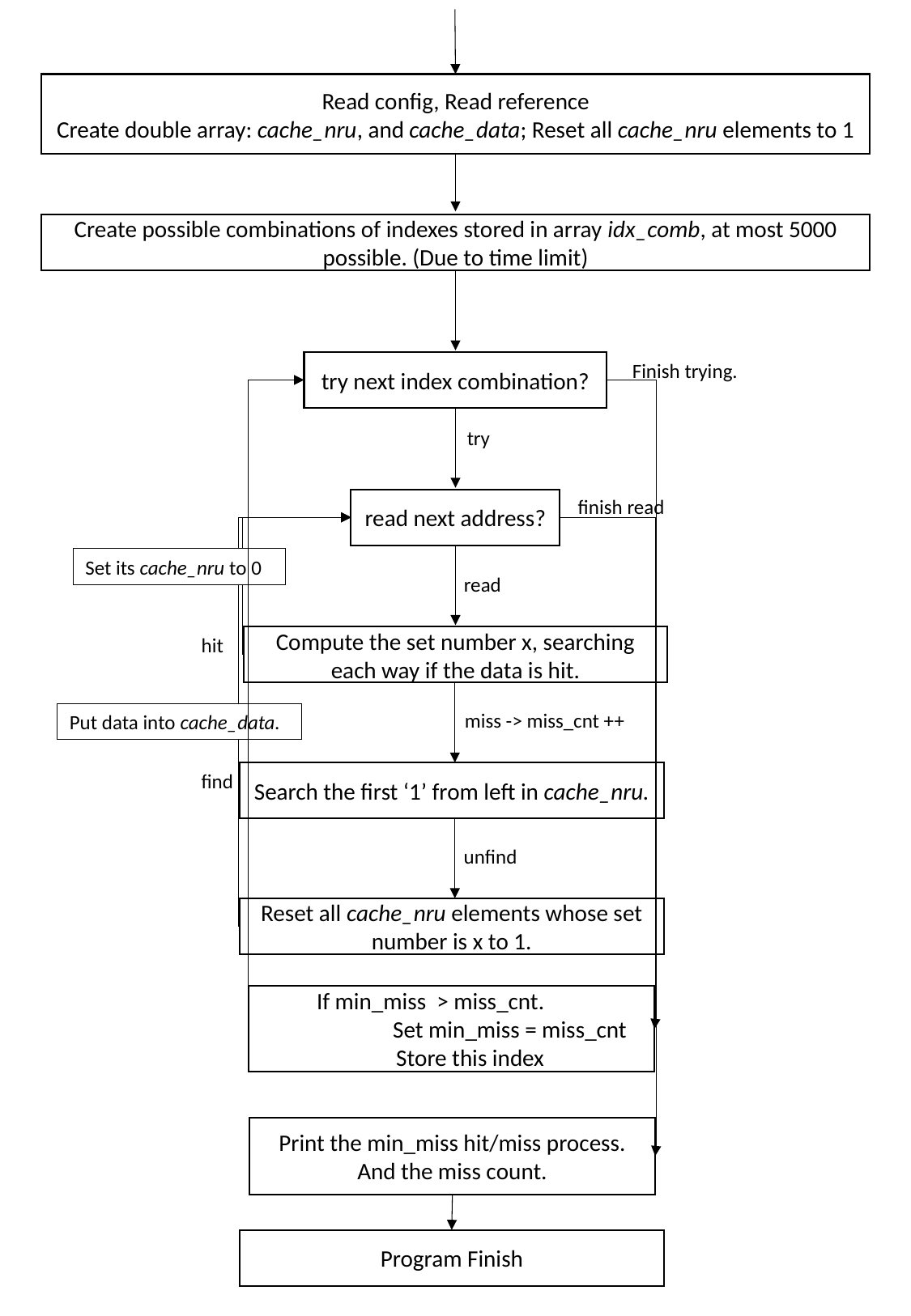

Read config, Read reference
Create double array: cache_nru, and cache_data; Reset all cache_nru elements to 1
Create possible combinations of indexes stored in array idx_comb, at most 5000 possible. (Due to time limit)
try next index combination?
Finish trying.
try
finish read
read next address?
Set its cache_nru to 0
read
hit
Compute the set number x, searching each way if the data is hit.
miss -> miss_cnt ++
Put data into cache_data.
find
Search the first ‘1’ from left in cache_nru.
unfind
Reset all cache_nru elements whose set number is x to 1.
If min_miss  > miss_cnt.
                       Set min_miss = miss_cnt
       Store this index
Print the min_miss hit/miss process. And the miss count.
Program Finish